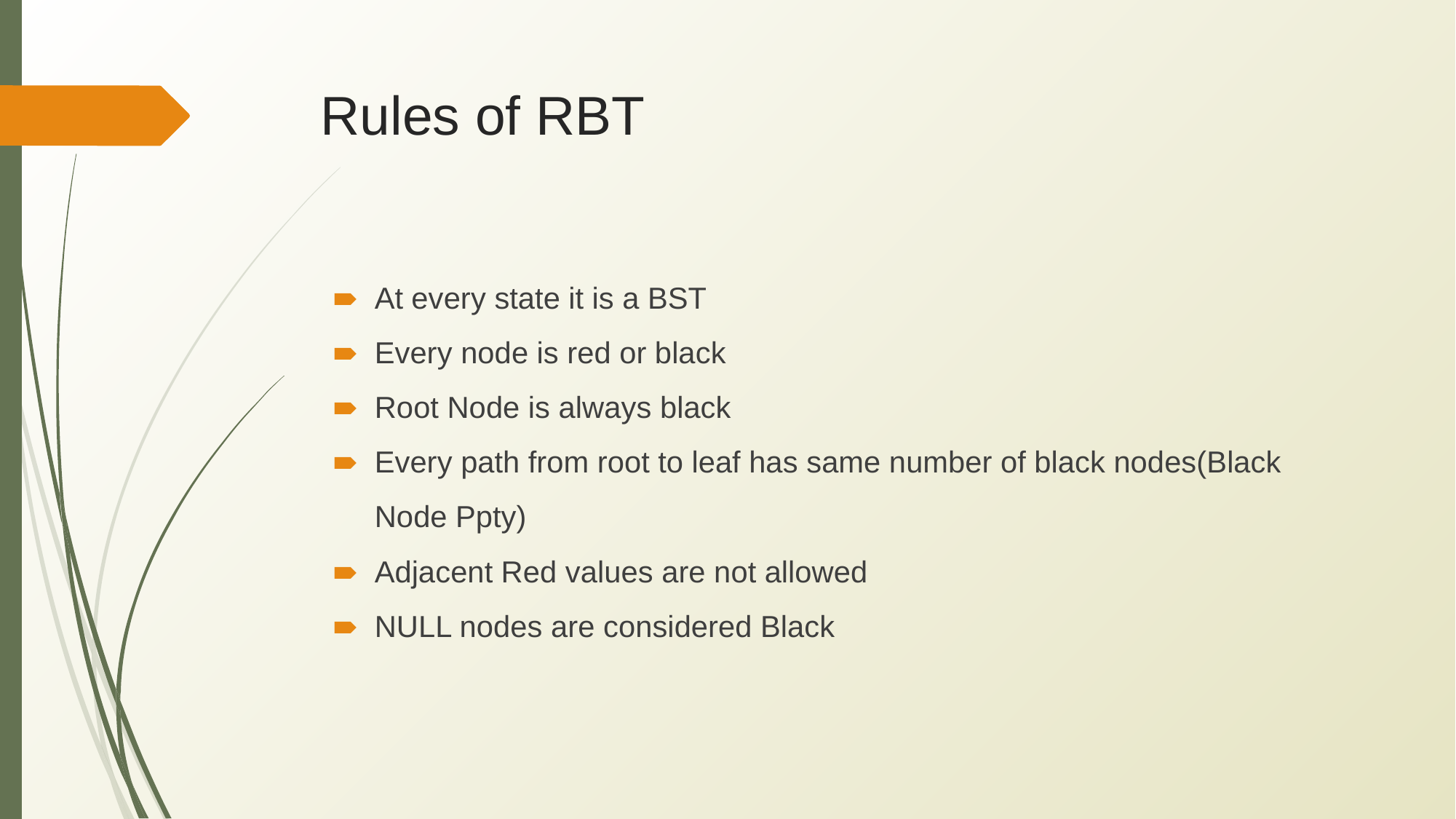

# Rules of RBT
At every state it is a BST
Every node is red or black
Root Node is always black
Every path from root to leaf has same number of black nodes(Black Node Ppty)
Adjacent Red values are not allowed
NULL nodes are considered Black